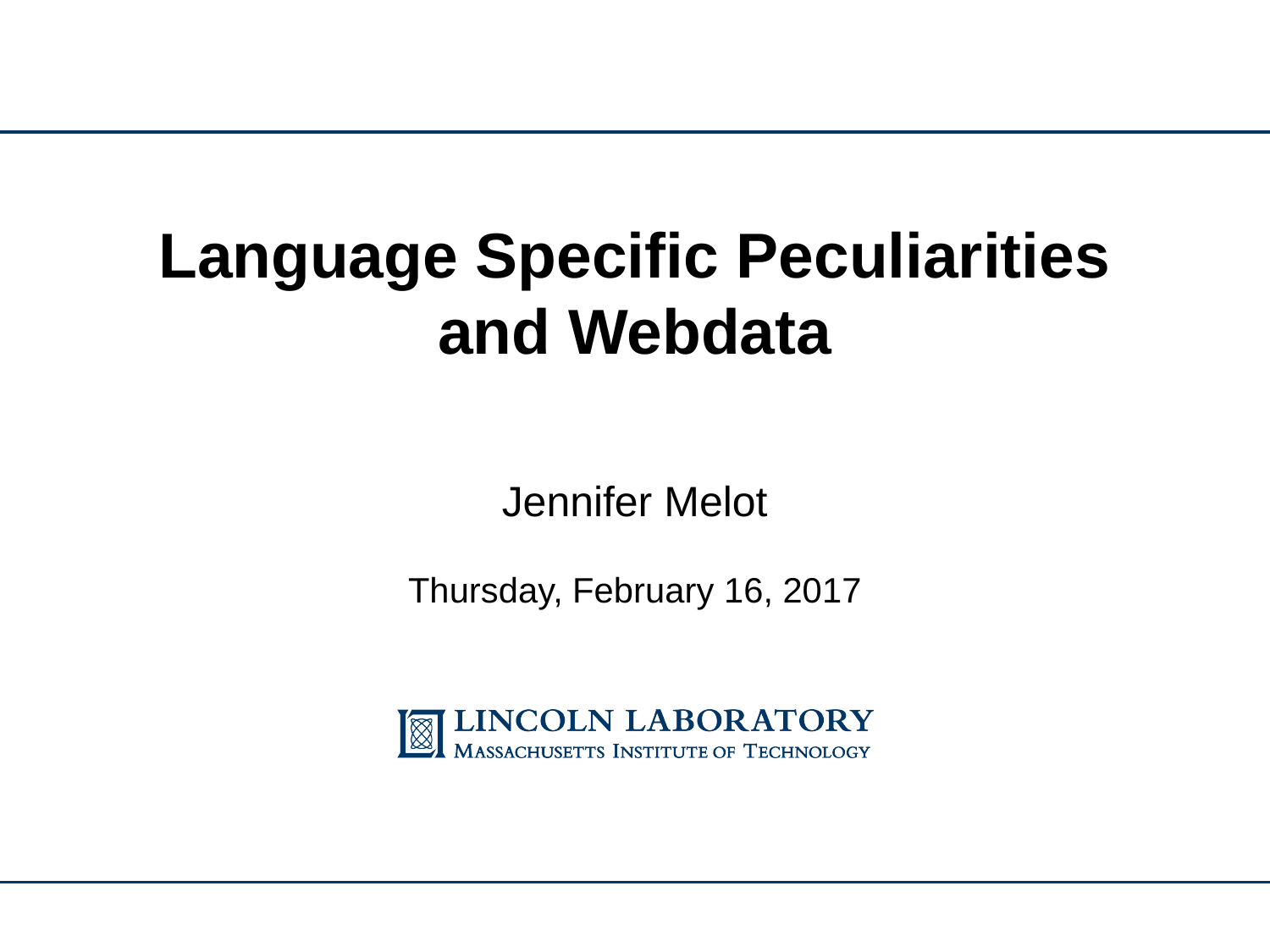

# Language Specific Peculiarities and Webdata
Jennifer Melot
Thursday, February 16, 2017